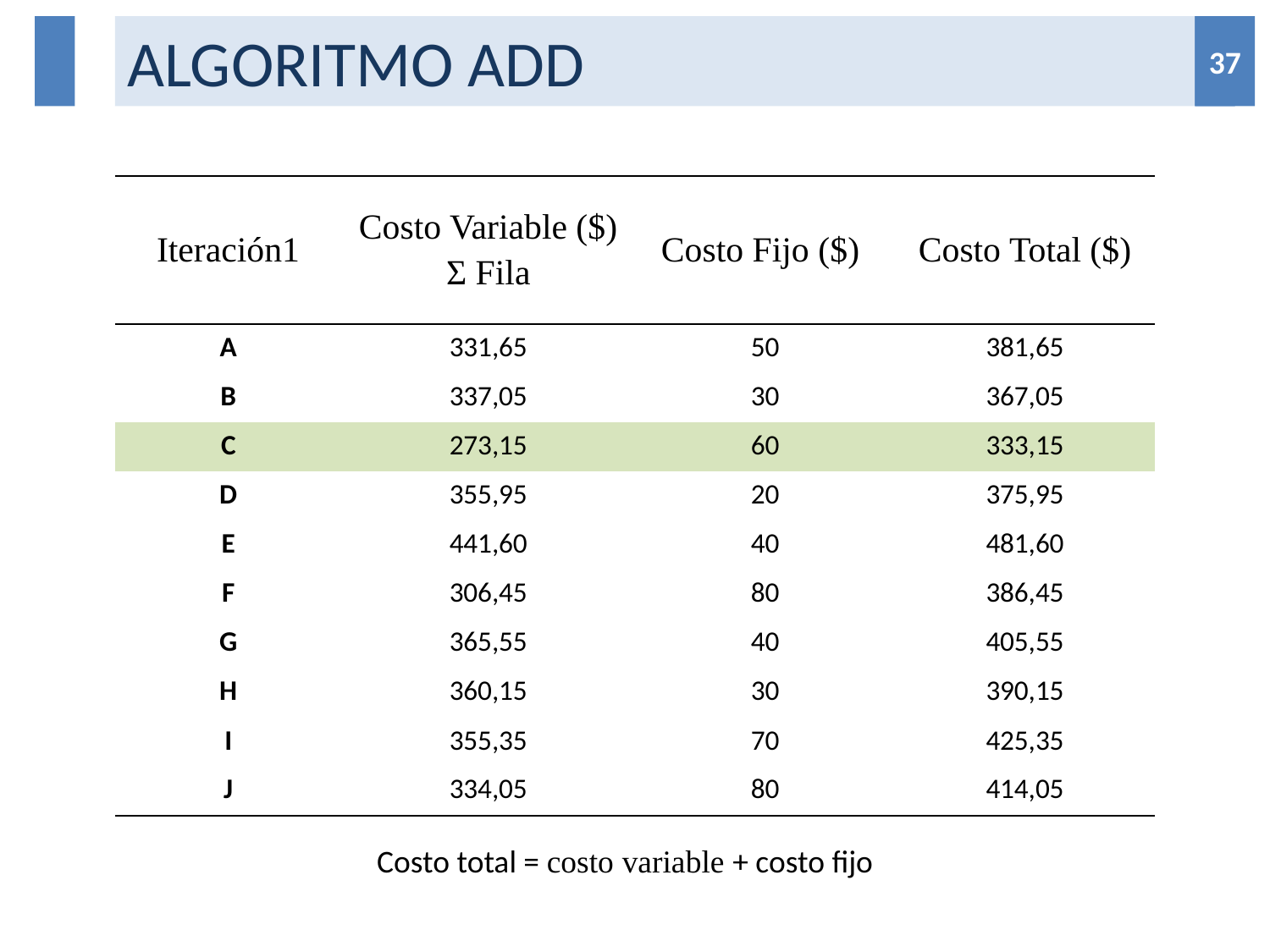

# ALGORITMO ADD
37
37
| Iteración1 | Costo Variable ($) Σ Fila | Costo Fijo ($) | Costo Total ($) |
| --- | --- | --- | --- |
| A | 331,65 | 50 | 381,65 |
| B | 337,05 | 30 | 367,05 |
| C | 273,15 | 60 | 333,15 |
| D | 355,95 | 20 | 375,95 |
| E | 441,60 | 40 | 481,60 |
| F | 306,45 | 80 | 386,45 |
| G | 365,55 | 40 | 405,55 |
| H | 360,15 | 30 | 390,15 |
| I | 355,35 | 70 | 425,35 |
| J | 334,05 | 80 | 414,05 |
Costo total = costo variable + costo fijo